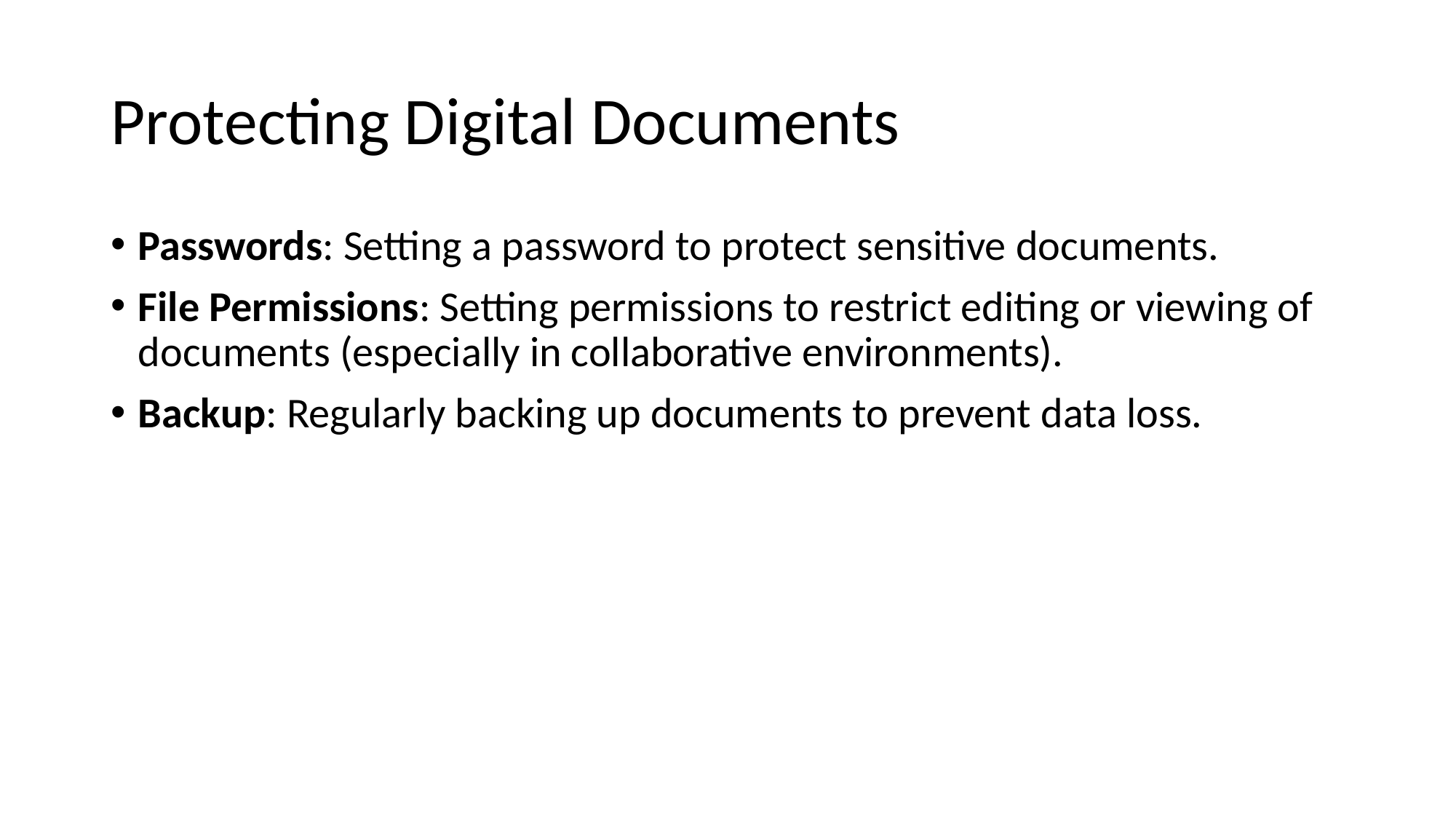

# Protecting Digital Documents
Passwords: Setting a password to protect sensitive documents.
File Permissions: Setting permissions to restrict editing or viewing of documents (especially in collaborative environments).
Backup: Regularly backing up documents to prevent data loss.